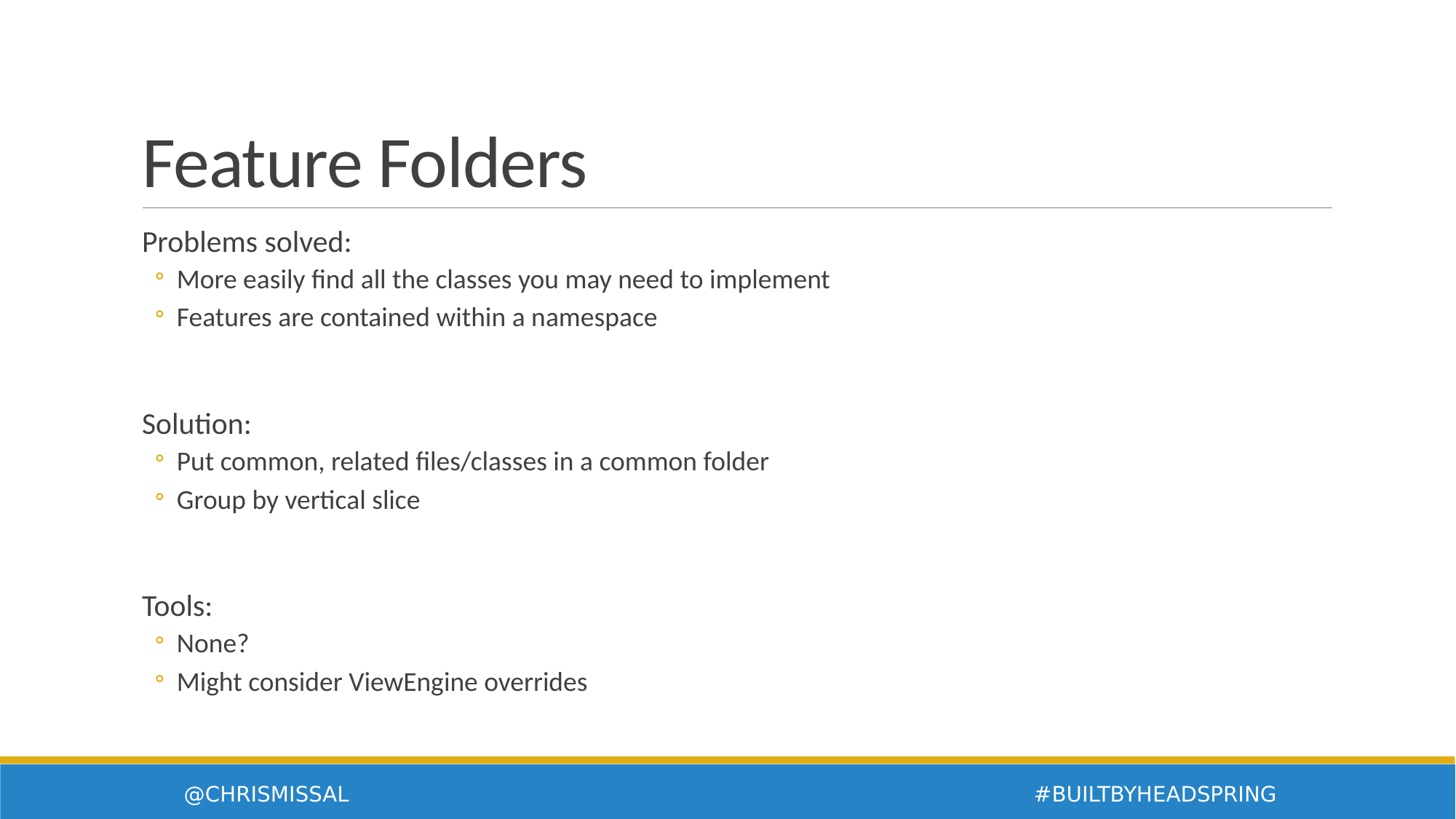

# Feature Folders
Problems solved:
More easily find all the classes you may need to implement
Features are contained within a namespace

Solution:
Put common, related files/classes in a common folder
Group by vertical slice

Tools:
None?
Might consider ViewEngine overrides

@ChrisMissal                                                                                                      #BuiltByHeadspring